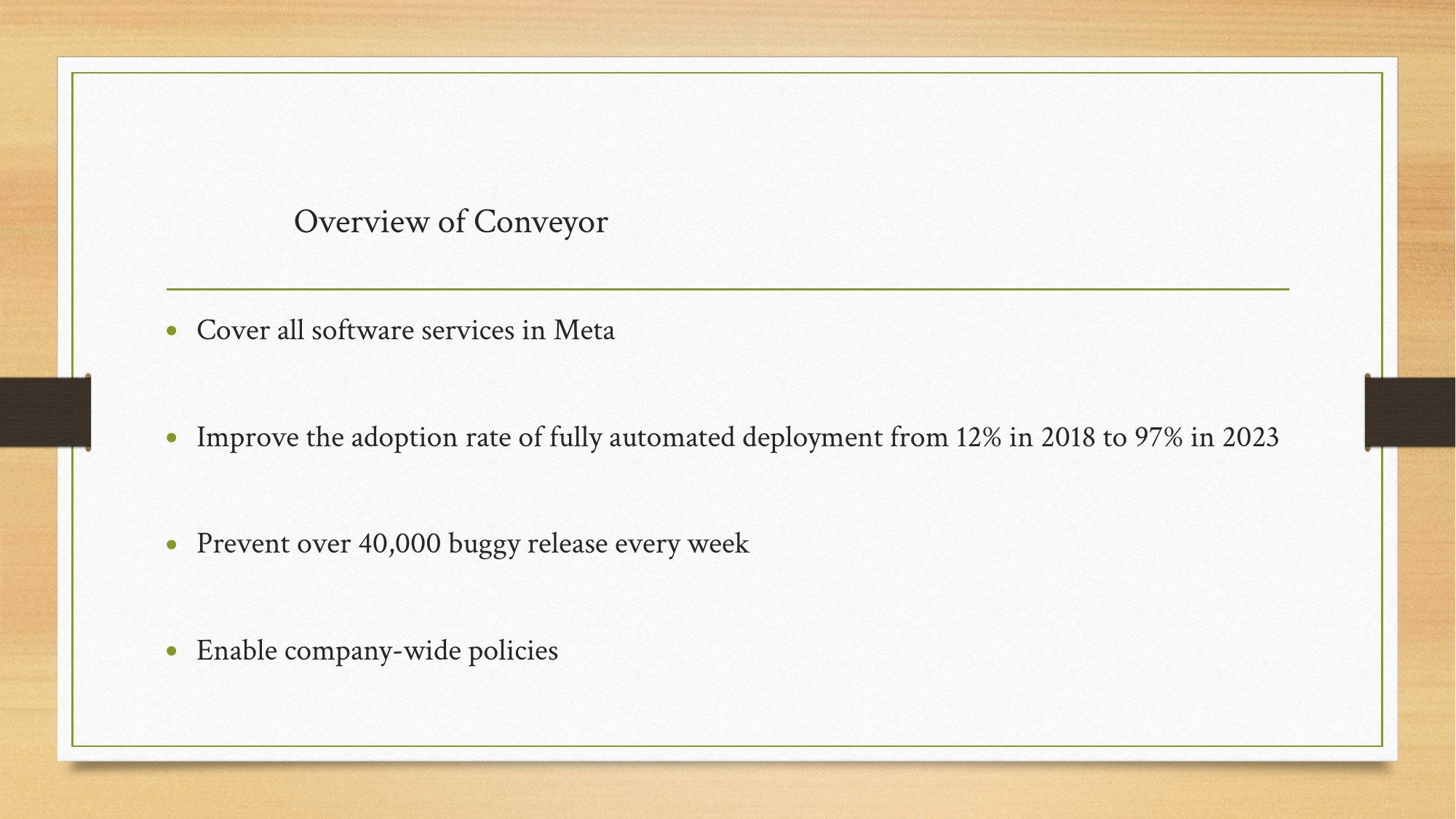

# Overview of Conveyor
Cover all software services in Meta

Improve the adoption rate of fully automated deployment from 12% in 2018 to 97% in 2023

Prevent over 40,000 buggy release every week

Enable company-wide policies